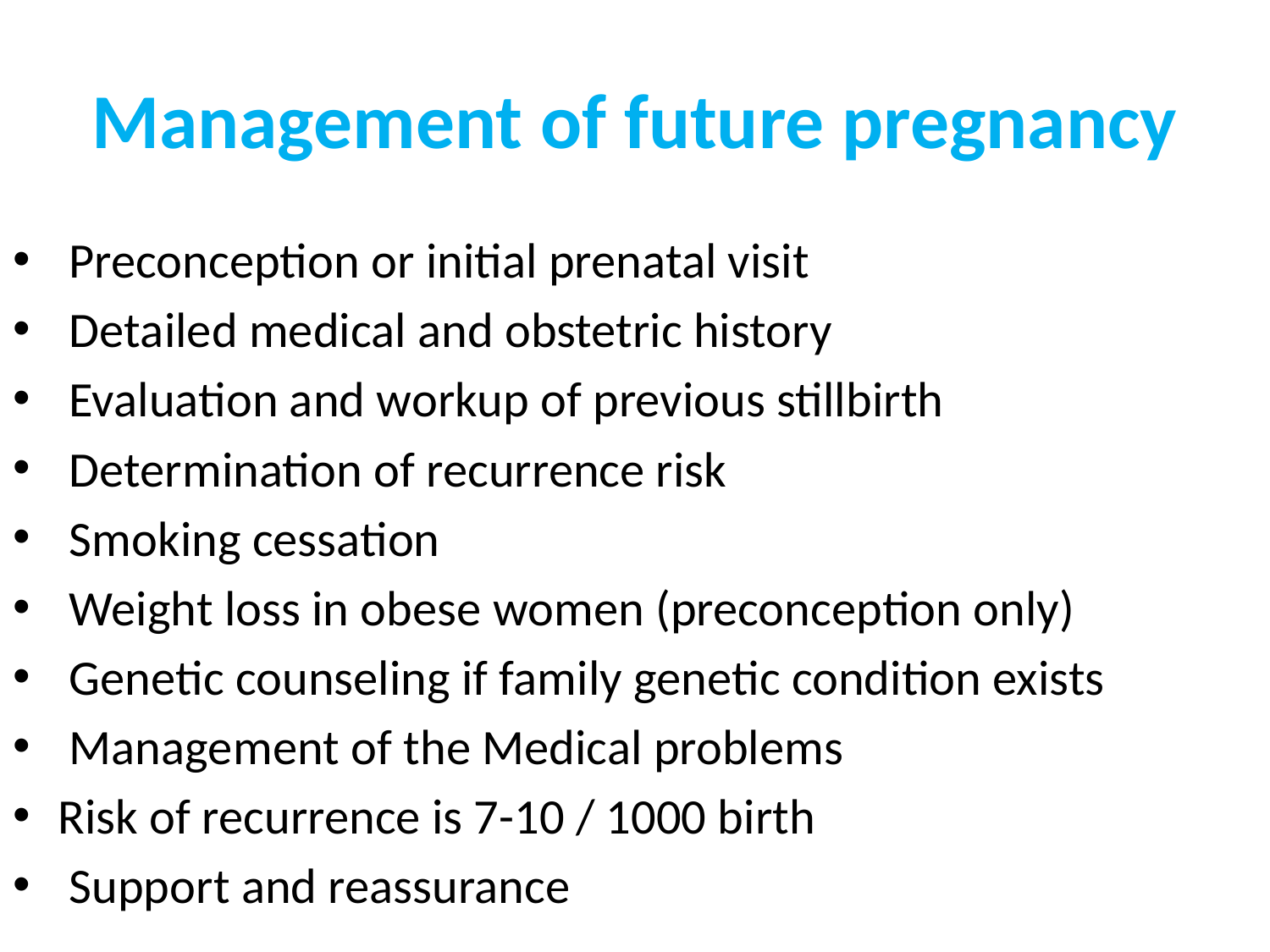

# Management of future pregnancy
 Preconception or initial prenatal visit
 Detailed medical and obstetric history
 Evaluation and workup of previous stillbirth
 Determination of recurrence risk
 Smoking cessation
 Weight loss in obese women (preconception only)
 Genetic counseling if family genetic condition exists
 Management of the Medical problems
Risk of recurrence is 7-10 / 1000 birth
 Support and reassurance